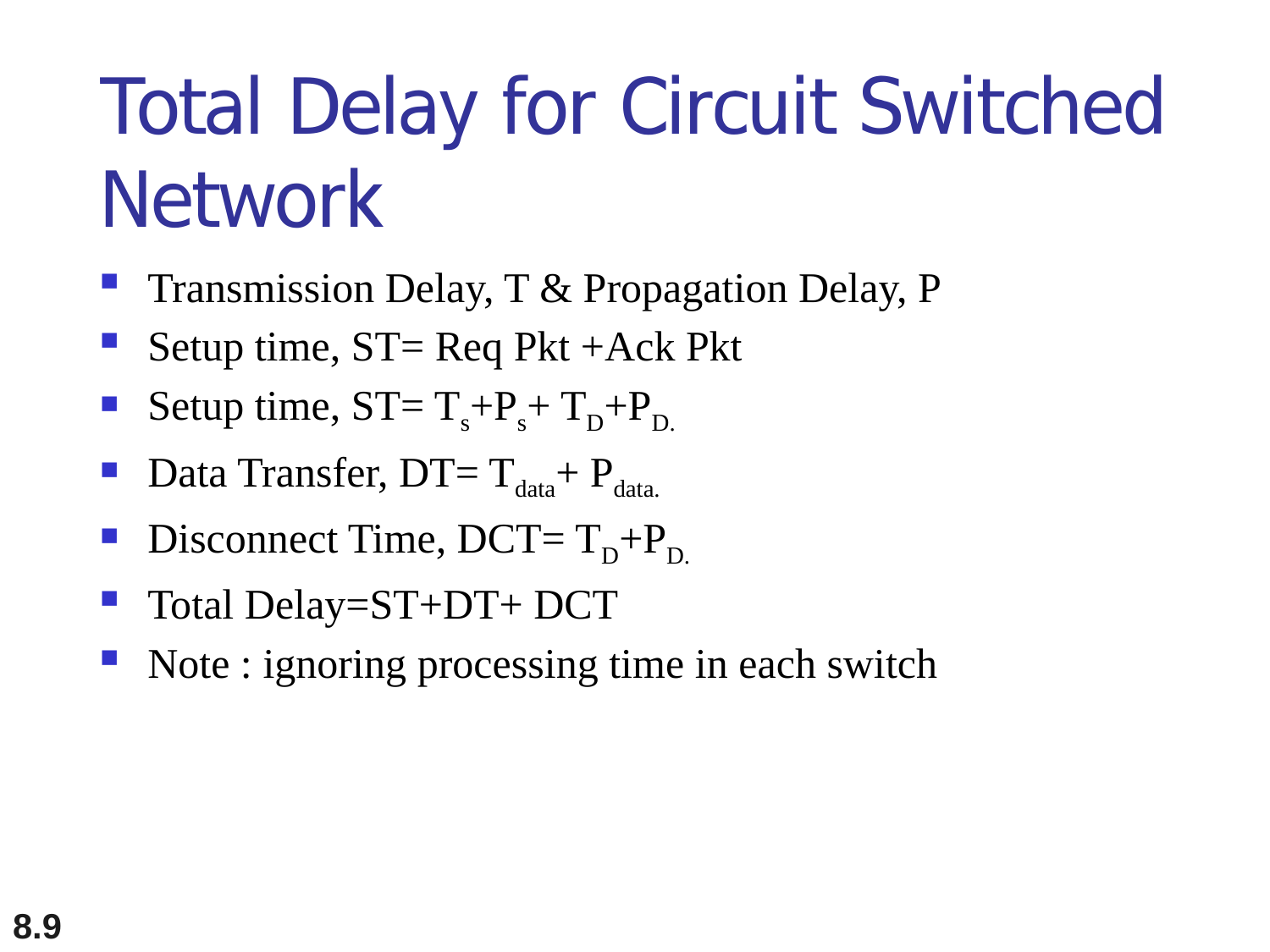

# Total Delay for Circuit Switched Network
Transmission Delay, T & Propagation Delay, P
Setup time, ST= Req Pkt +Ack Pkt
Setup time, ST= Ts+Ps+ TD+PD.
Data Transfer, DT= Tdata+ Pdata.
Disconnect Time, DCT= TD+PD.
Total Delay=ST+DT+ DCT
Note : ignoring processing time in each switch
8.9